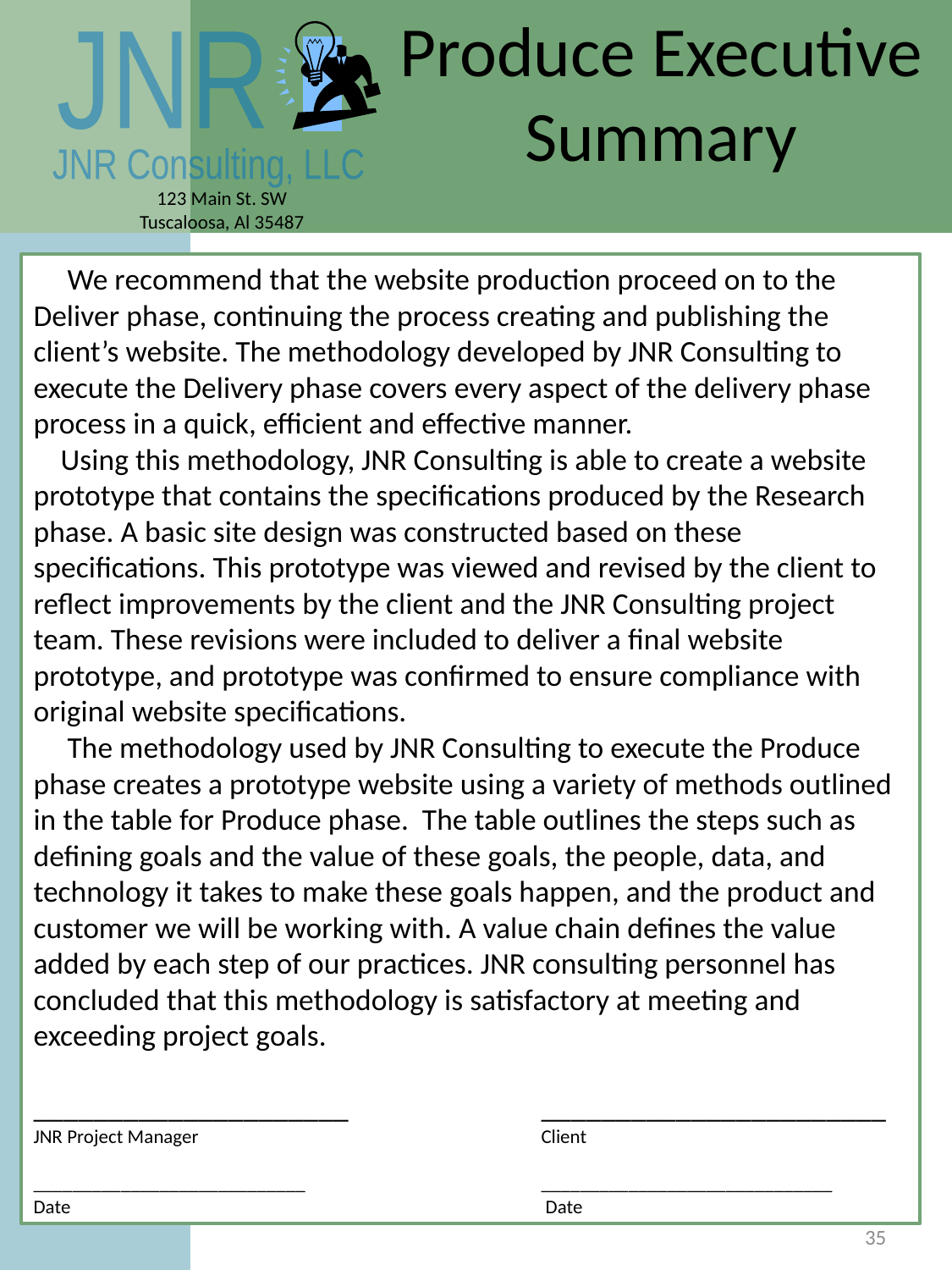

Produce Executive Summary
     We recommend that the website production proceed on to the Deliver phase, continuing the process creating and publishing the client’s website. The methodology developed by JNR Consulting to execute the Delivery phase covers every aspect of the delivery phase process in a quick, efficient and effective manner.
    Using this methodology, JNR Consulting is able to create a website prototype that contains the specifications produced by the Research phase. A basic site design was constructed based on these specifications. This prototype was viewed and revised by the client to reflect improvements by the client and the JNR Consulting project team. These revisions were included to deliver a final website prototype, and prototype was confirmed to ensure compliance with original website specifications.
     The methodology used by JNR Consulting to execute the Produce phase creates a prototype website using a variety of methods outlined in the table for Produce phase.  The table outlines the steps such as defining goals and the value of these goals, the people, data, and technology it takes to make these goals happen, and the product and customer we will be working with. A value chain defines the value added by each step of our practices. JNR consulting personnel has concluded that this methodology is satisfactory at meeting and exceeding project goals.

_____________________  		_______________________
JNR Project Manager			Client

____________________________		______________________________
Date				 Date
35